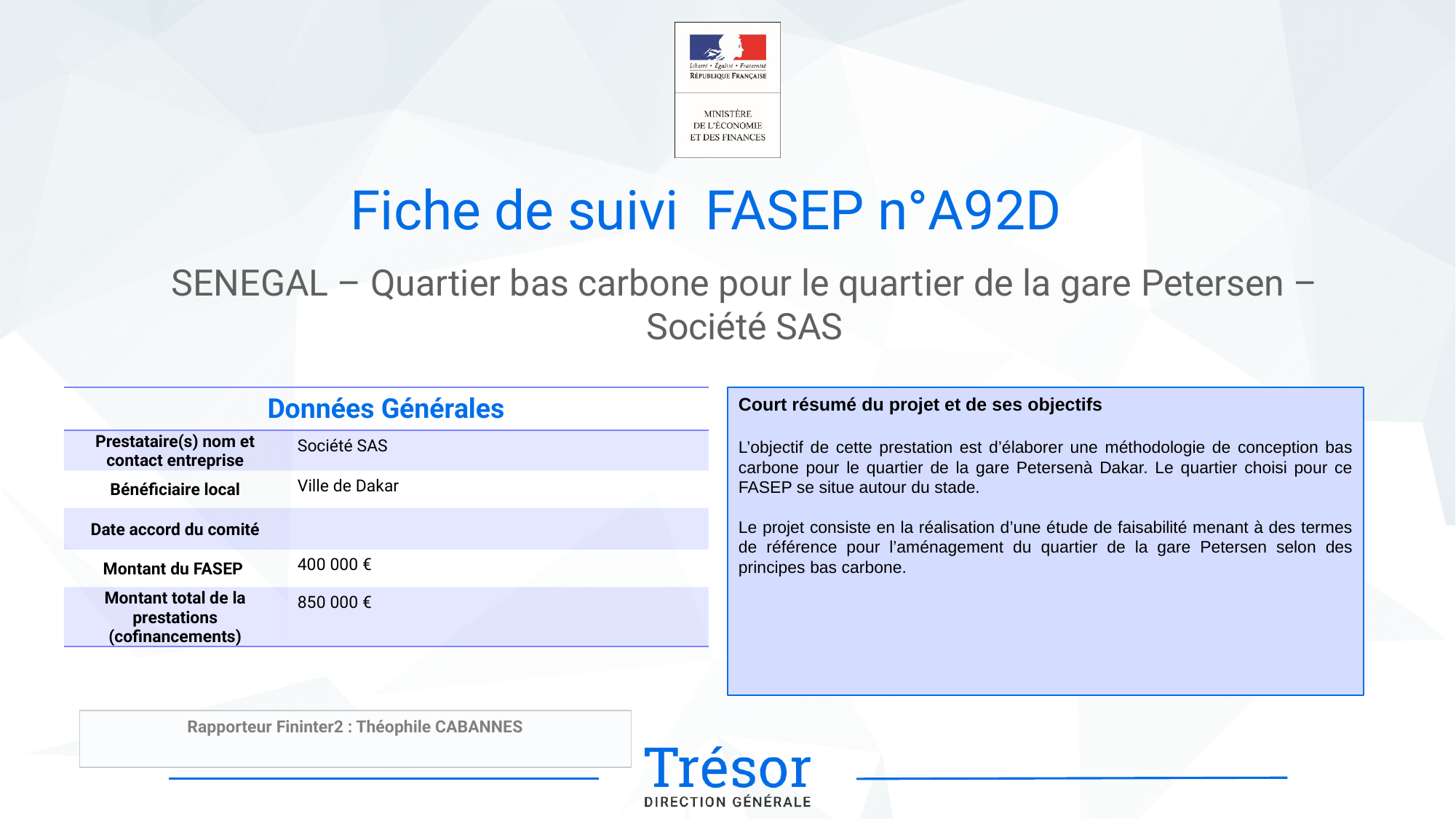

# Fiche de suivi  FASEP n°A92D
SENEGAL – Quartier bas carbone pour le quartier de la gare Petersen – Société SAS
| Données Générales |  |
| --- | --- |
| Prestataire(s) nom et contact entreprise | Société SAS |
| Bénéficiaire local | Ville de Dakar |
| Date accord du comité |  |
| Montant du FASEP | 400 000 € |
| Montant total de la prestations (cofinancements) | 850 000 € |
Court résumé du projet et de ses objectifs

L’objectif de cette prestation est d’élaborer une méthodologie de conception bas carbone pour le quartier de la gare Petersenà Dakar. Le quartier choisi pour ce FASEP se situe autour du stade.

Le projet consiste en la réalisation d’une étude de faisabilité menant à des termes de référence pour l’aménagement du quartier de la gare Petersen selon des principes bas carbone.
Rapporteur Fininter2 : Théophile CABANNES